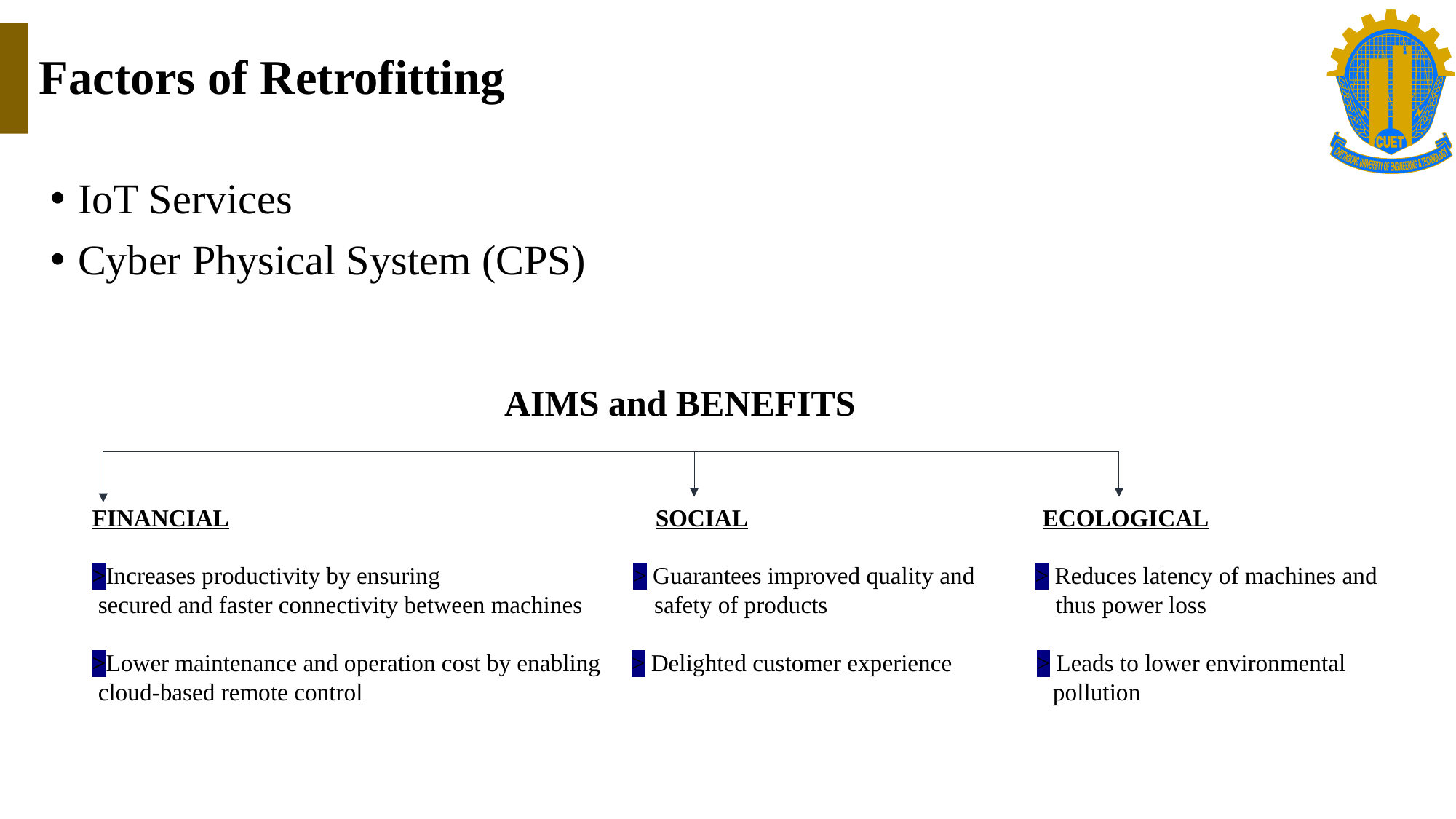

# Factors of Retrofitting
IoT Services
Cyber Physical System (CPS)

AIMS and BENEFITS
FINANCIAL                                                                       SOCIAL                                                 ECOLOGICAL

>Increases productivity by ensuring                                > Guarantees improved quality and          > Reduces latency of machines and
 secured and faster connectivity between machines            safety of products                                      thus power loss

>Lower maintenance and operation cost by enabling     > Delighted customer experience              > Leads to lower environmental
 cloud-based remote control                                                                                                                   pollution